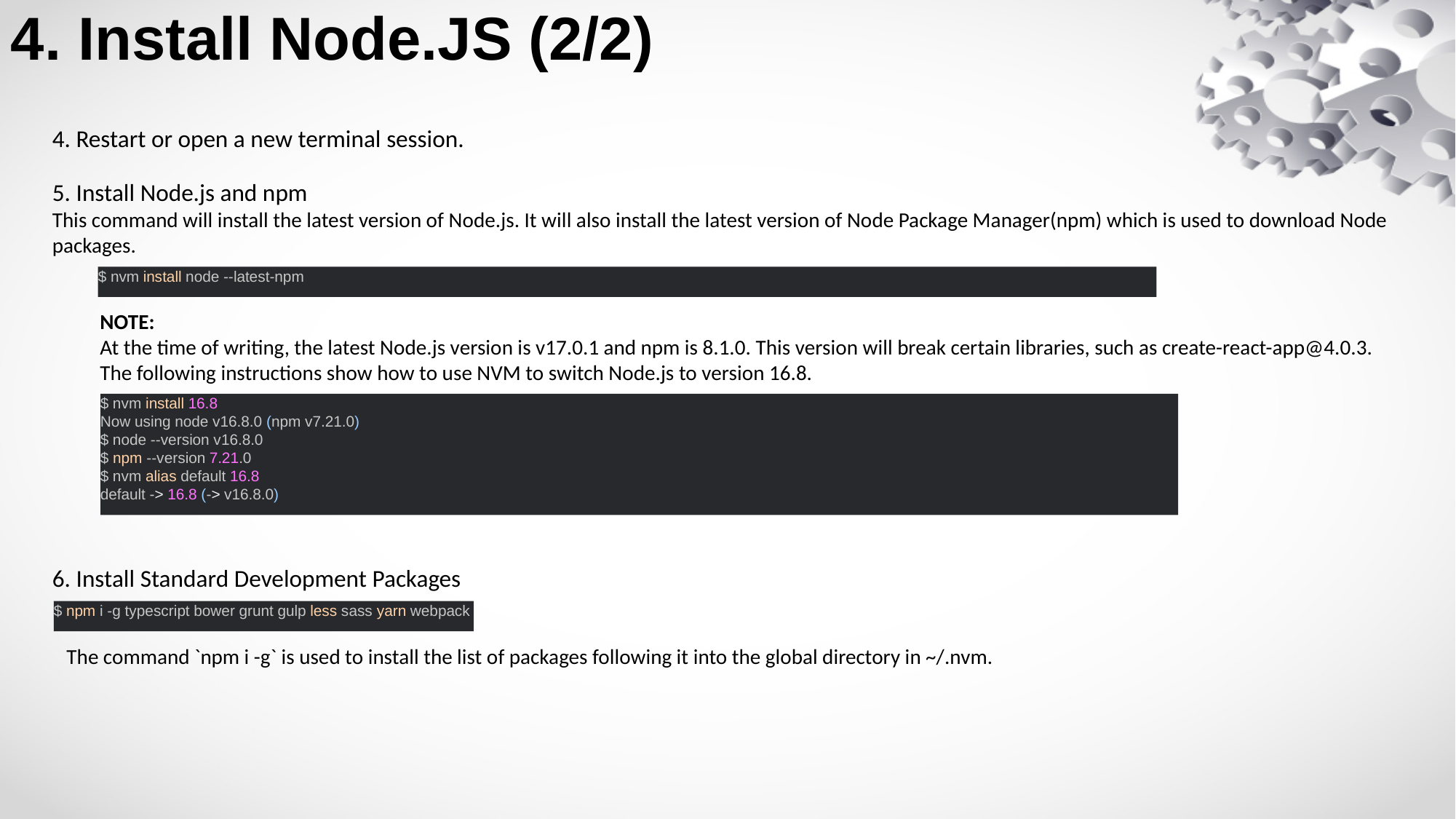

4. Install Node.JS (2/2)
4. Restart or open a new terminal session.

5. Install Node.js and npm
This command will install the latest version of Node.js. It will also install the latest version of Node Package Manager(npm) which is used to download Node packages.

NOTE:
At the time of writing, the latest Node.js version is v17.0.1 and npm is 8.1.0. This version will break certain libraries, such as create-react-app@4.0.3. The following instructions show how to use NVM to switch Node.js to version 16.8.

6. Install Standard Development Packages

   The command `npm i -g` is used to install the list of packages following it into the global directory in ~/.nvm.

$ nvm install node --latest-npm
$ nvm install 16.8
Now using node v16.8.0 (npm v7.21.0)
$ node --version v16.8.0
$ npm --version 7.21.0
$ nvm alias default 16.8
default -> 16.8 (-> v16.8.0)
$ npm i -g typescript bower grunt gulp less sass yarn webpack